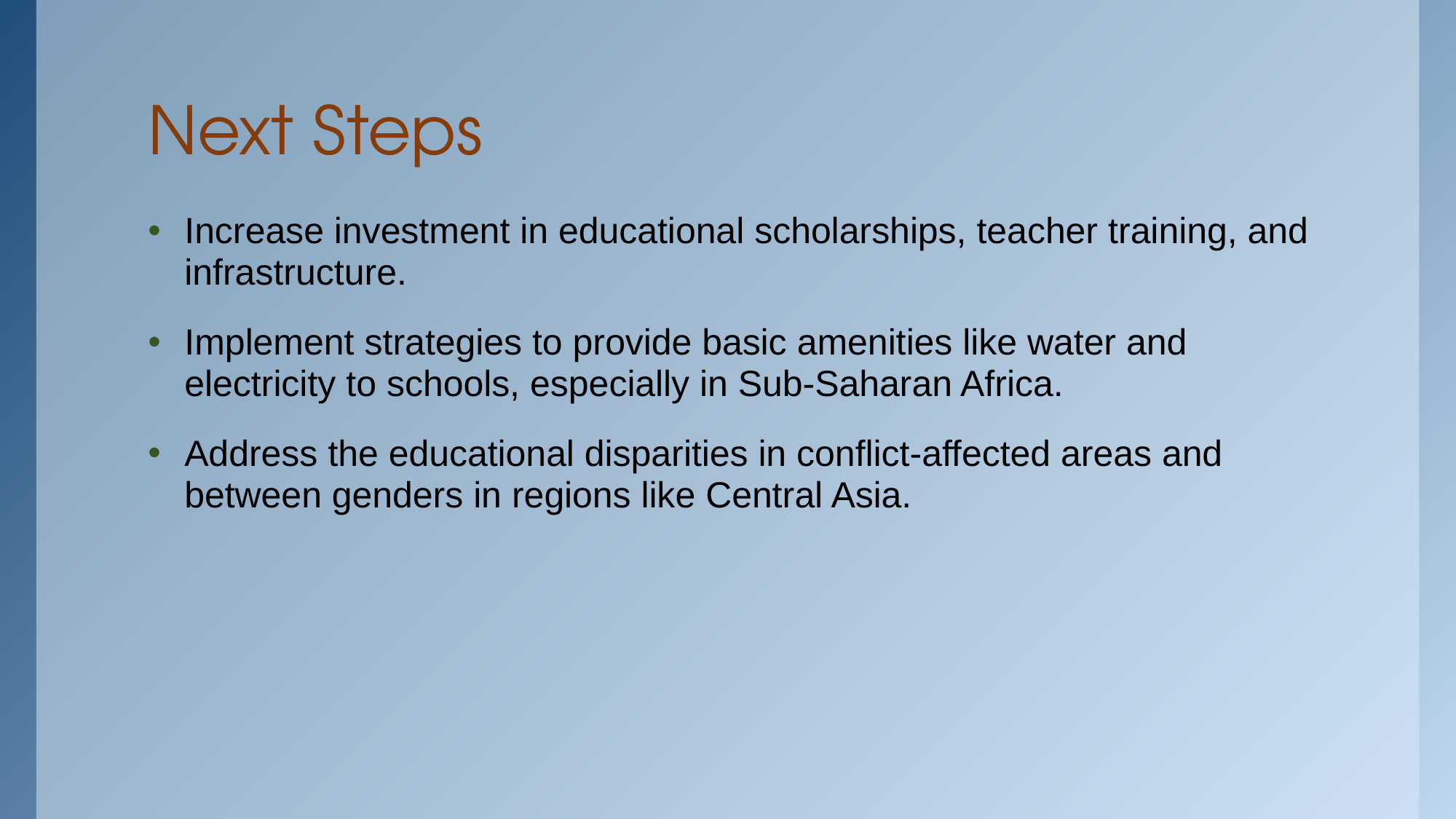

# Next Steps
Increase investment in educational scholarships, teacher training, and infrastructure.
Implement strategies to provide basic amenities like water and electricity to schools, especially in Sub-Saharan Africa.
Address the educational disparities in conflict-affected areas and between genders in regions like Central Asia.